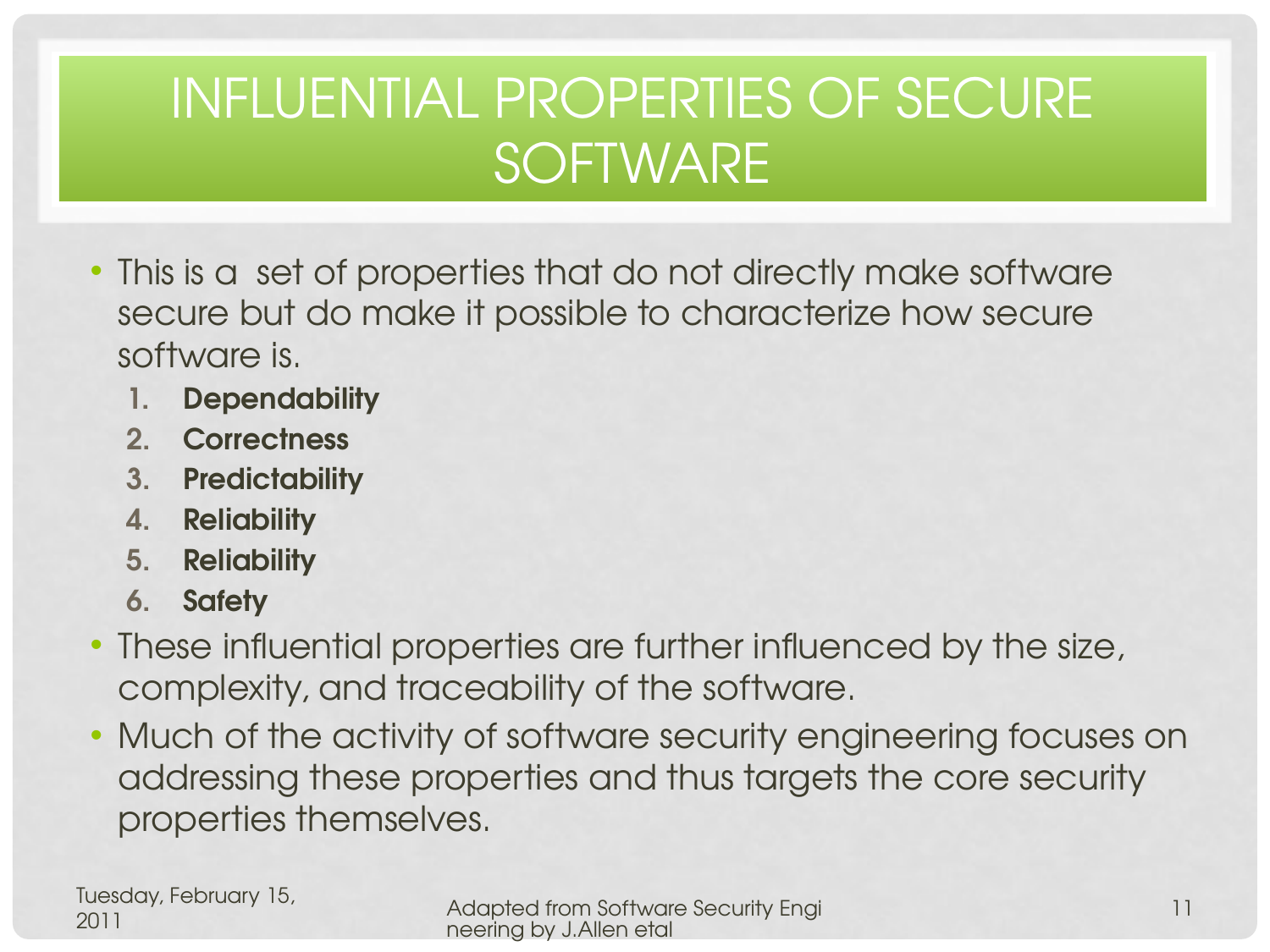

# Influential properties of secure software
This is a  set of properties that do not directly make software secure but do make it possible to characterize how secure software is.
Dependability
Correctness
Predictability
Reliability
Reliability
Safety
These influential properties are further influenced by the size, complexity, and traceability of the software.
Much of the activity of software security engineering focuses on addressing these properties and thus targets the core security properties themselves.
Tuesday, February 15, 2011
Adapted from Software Security Engineering by J.Allen etal
11